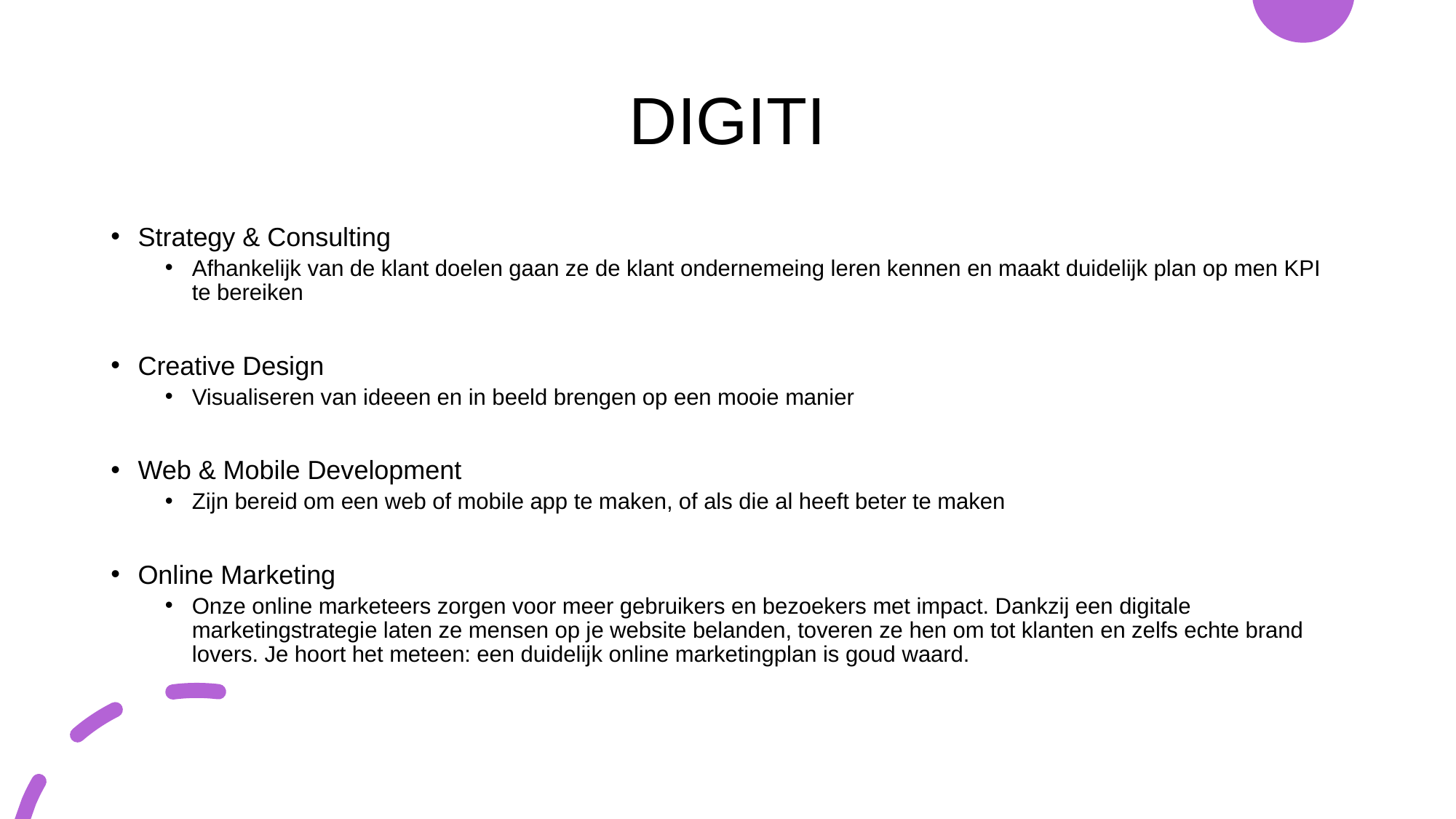

# DIGITI
Strategy & Consulting
Afhankelijk van de klant doelen gaan ze de klant ondernemeing leren kennen en maakt duidelijk plan op men KPI te bereiken

Creative Design
Visualiseren van ideeen en in beeld brengen op een mooie manier

Web & Mobile Development
Zijn bereid om een web of mobile app te maken, of als die al heeft beter te maken

Online Marketing
Onze online marketeers zorgen voor meer gebruikers en bezoekers met impact. Dankzij een digitale marketingstrategie laten ze mensen op je website belanden, toveren ze hen om tot klanten en zelfs echte brand lovers. Je hoort het meteen: een duidelijk online marketingplan is goud waard.